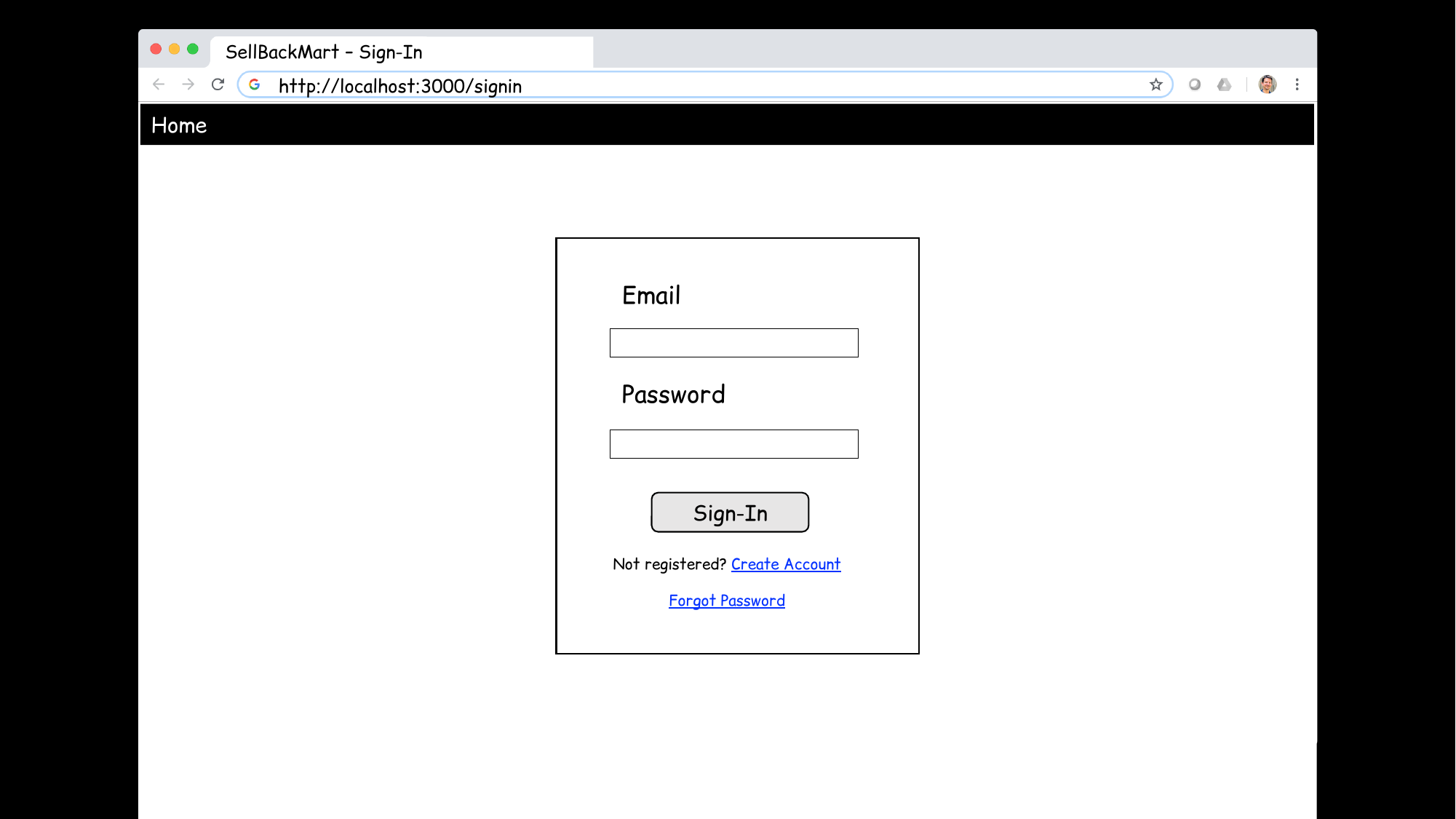

SellBackMart – Sign-In
http://localhost:3000/signin
Home

Email

Password

Sign-In
Not registered? Create Account

Forgot Password